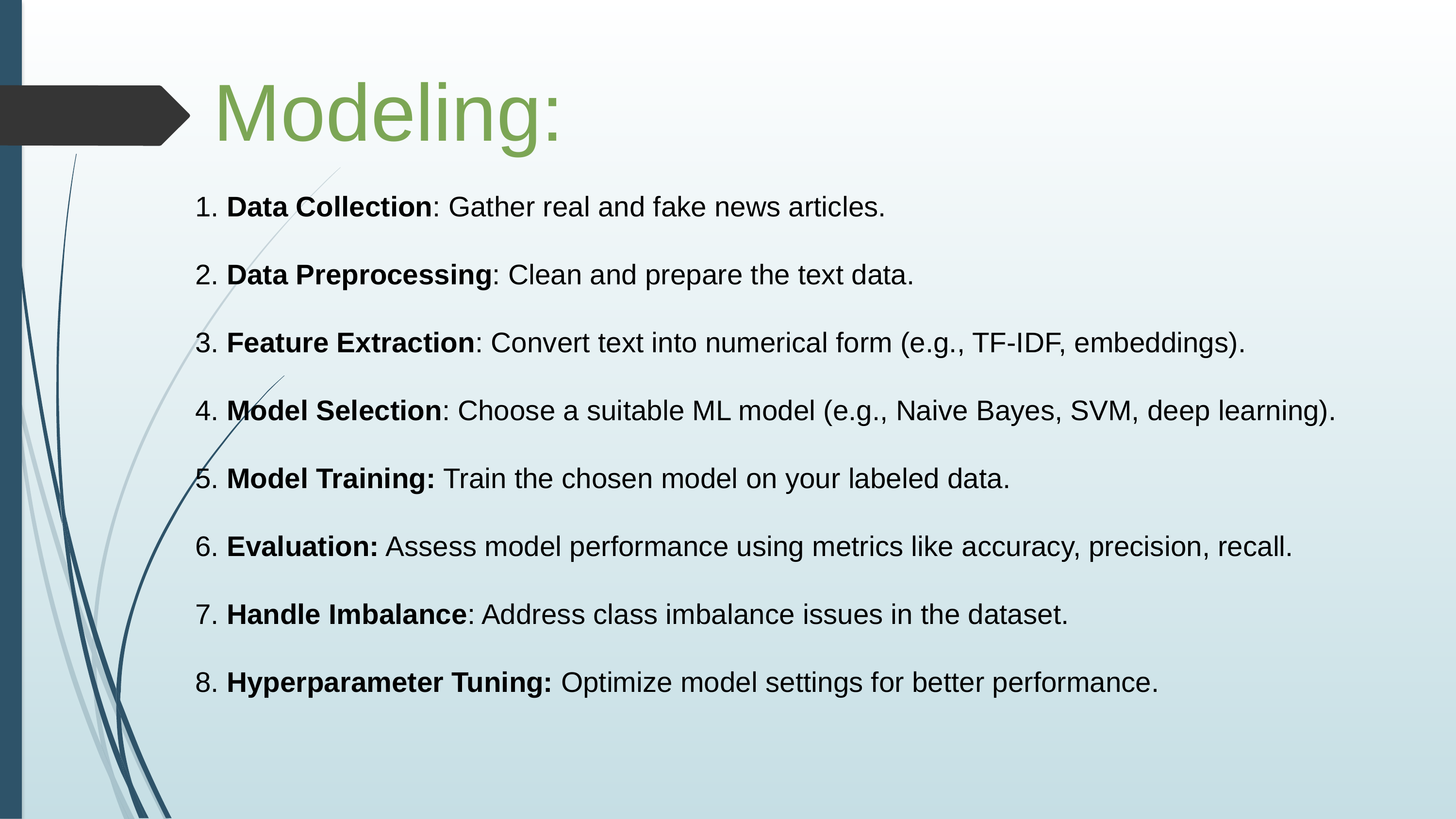

Modeling:
1. Data Collection: Gather real and fake news articles.

2. Data Preprocessing: Clean and prepare the text data.

3. Feature Extraction: Convert text into numerical form (e.g., TF-IDF, embeddings).

4. Model Selection: Choose a suitable ML model (e.g., Naive Bayes, SVM, deep learning).

5. Model Training: Train the chosen model on your labeled data.

6. Evaluation: Assess model performance using metrics like accuracy, precision, recall.

7. Handle Imbalance: Address class imbalance issues in the dataset.

8. Hyperparameter Tuning: Optimize model settings for better performance.